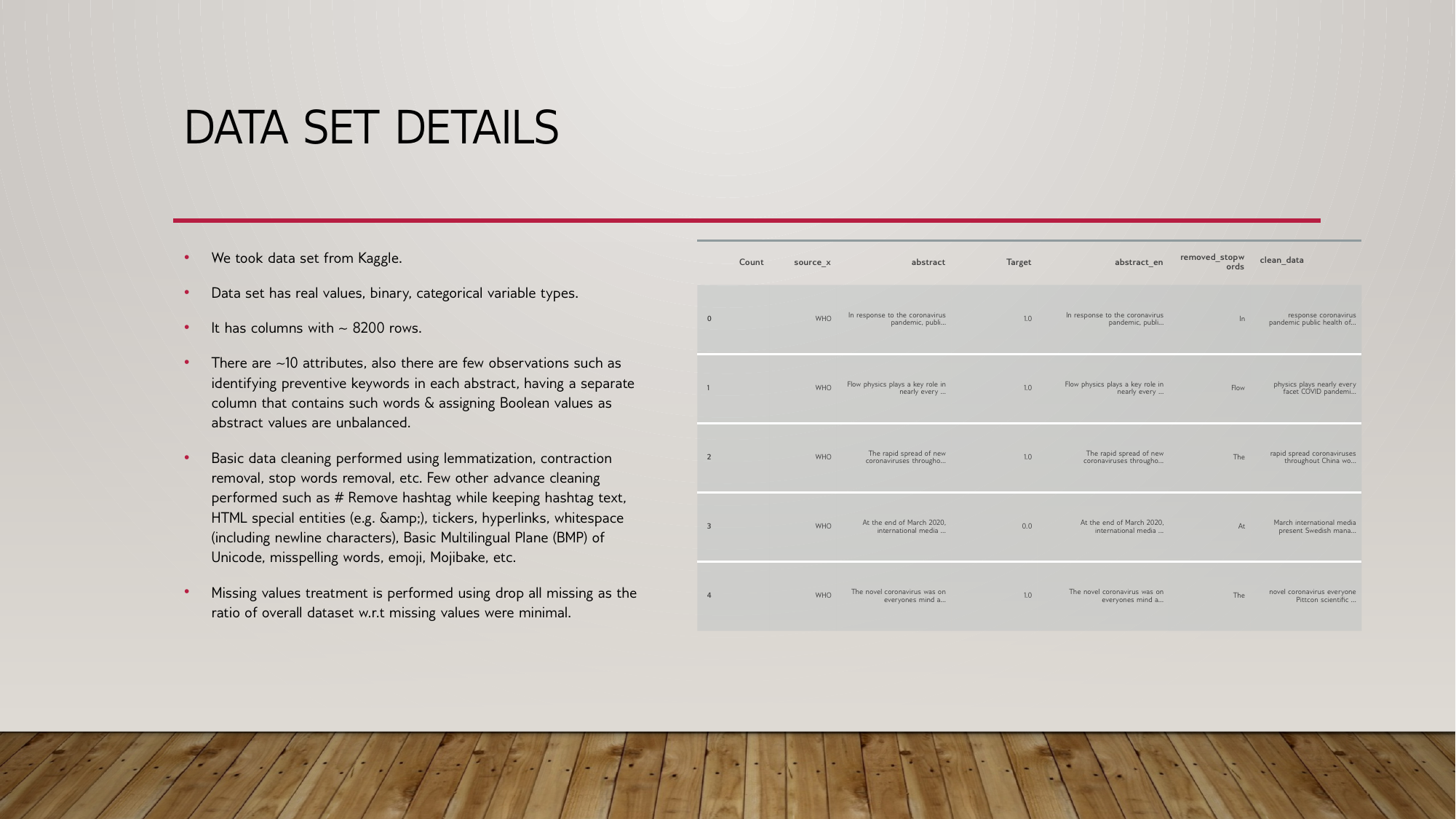

# Data Set details
We took data set from Kaggle.
Data set has real values, binary, categorical variable types.
It has columns with ~ 8200 rows.
There are ~10 attributes, also there are few observations such as identifying preventive keywords in each abstract, having a separate column that contains such words & assigning Boolean values as abstract values are unbalanced.
Basic data cleaning performed using lemmatization, contraction removal, stop words removal, etc. Few other advance cleaning performed such as # Remove hashtag while keeping hashtag text, HTML special entities (e.g. &amp;), tickers, hyperlinks, whitespace (including newline characters), Basic Multilingual Plane (BMP) of Unicode, misspelling words, emoji, Mojibake, etc.
Missing values treatment is performed using drop all missing as the ratio of overall dataset w.r.t missing values were minimal.

| Count | source\_x | abstract | Target | abstract\_en | removed\_stopwords | clean\_data |
| --- | --- | --- | --- | --- | --- | --- |
| 0 | WHO | In response to the coronavirus pandemic, publi... | 1.0 | In response to the coronavirus pandemic, publi... | In | response coronavirus pandemic public health of... |
| 1 | WHO | Flow physics plays a key role in nearly every ... | 1.0 | Flow physics plays a key role in nearly every ... | Flow | physics plays nearly every facet COVID pandemi... |
| 2 | WHO | The rapid spread of new coronaviruses througho... | 1.0 | The rapid spread of new coronaviruses througho... | The | rapid spread coronaviruses throughout China wo... |
| 3 | WHO | At the end of March 2020, international media ... | 0.0 | At the end of March 2020, international media ... | At | March international media present Swedish mana... |
| 4 | WHO | The novel coronavirus was on everyones mind a... | 1.0 | The novel coronavirus was on everyones mind a... | The | novel coronavirus everyone Pittcon scientific ... |